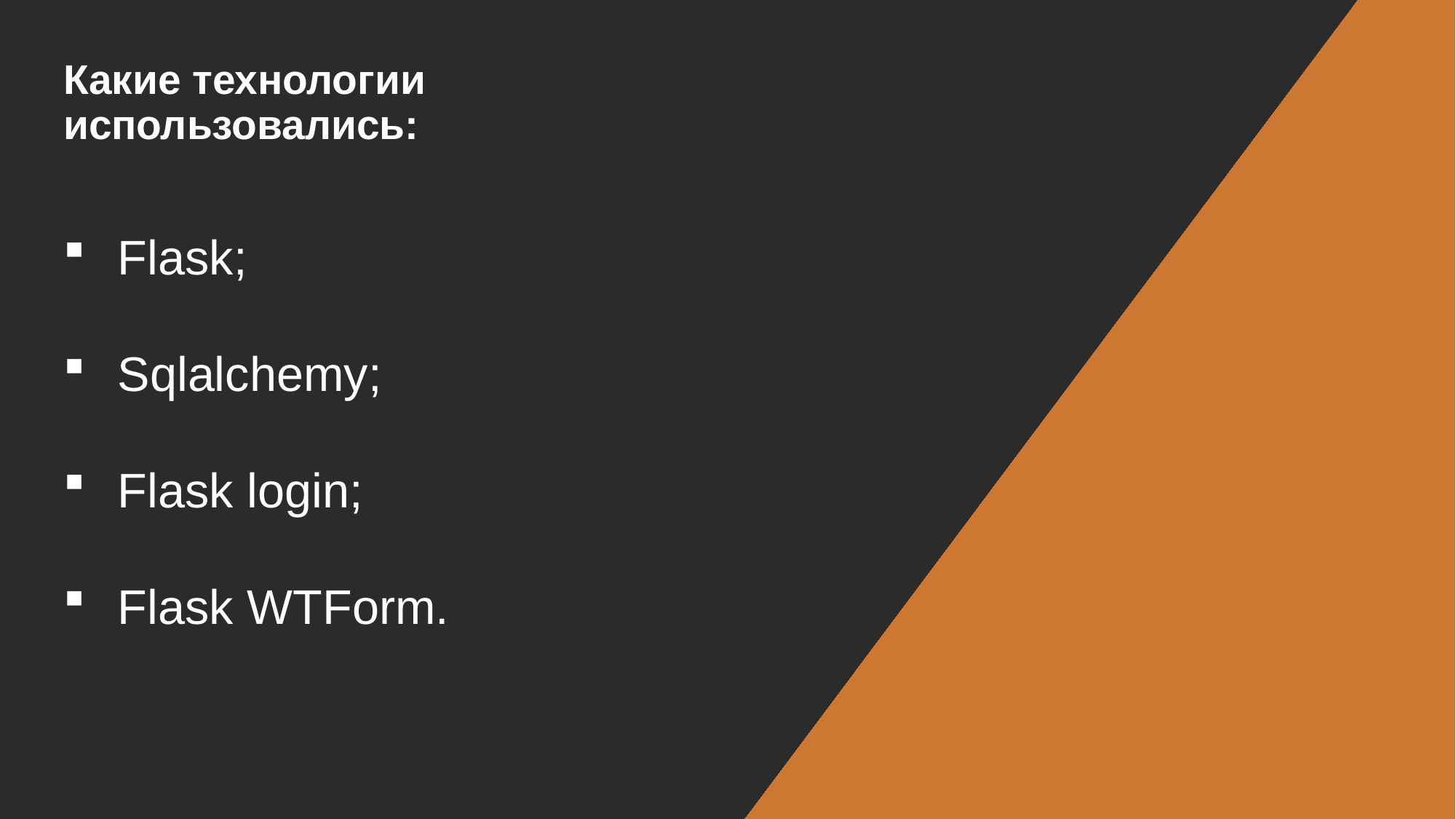

# Какие технологии использовались:
Flask;

Sqlalchemy;

Flask login;

Flask WTForm.